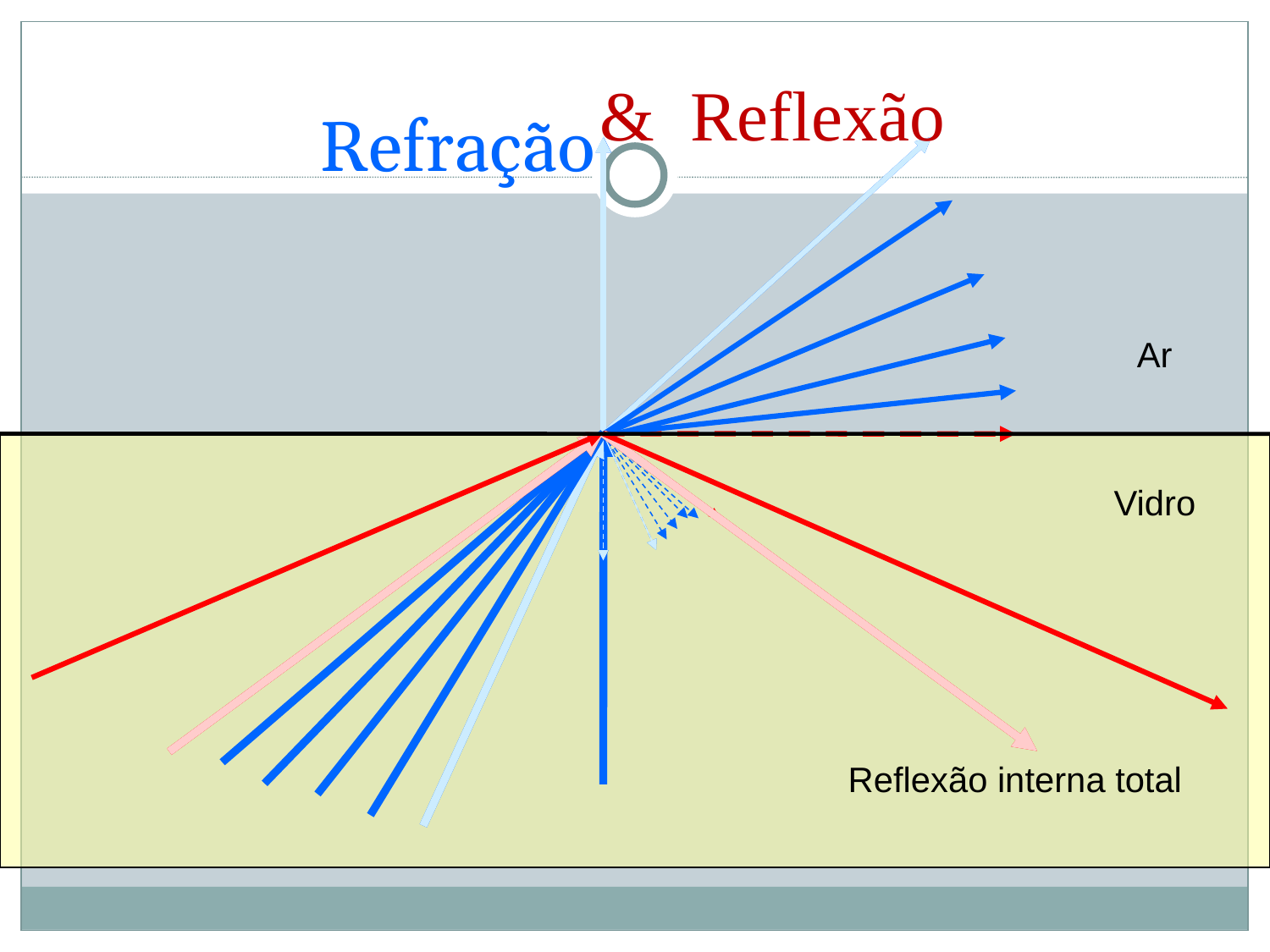

Refração
                   &  Reflexão
Reflexão interna total

Ar

Vidro